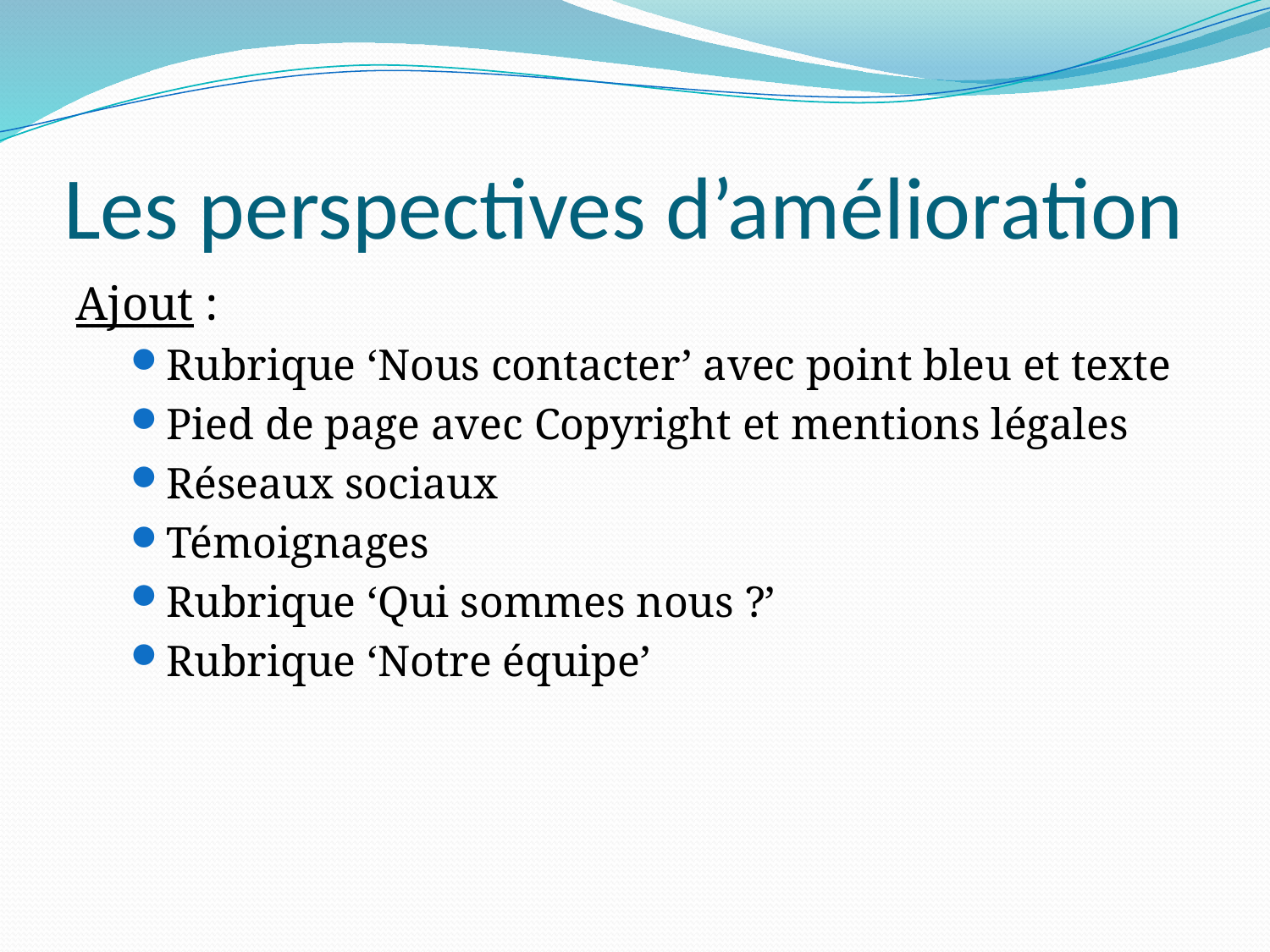

# Les perspectives d’amélioration
Ajout :
Rubrique ‘Nous contacter’ avec point bleu et texte
Pied de page avec Copyright et mentions légales
Réseaux sociaux
Témoignages
Rubrique ‘Qui sommes nous ?’
Rubrique ‘Notre équipe’